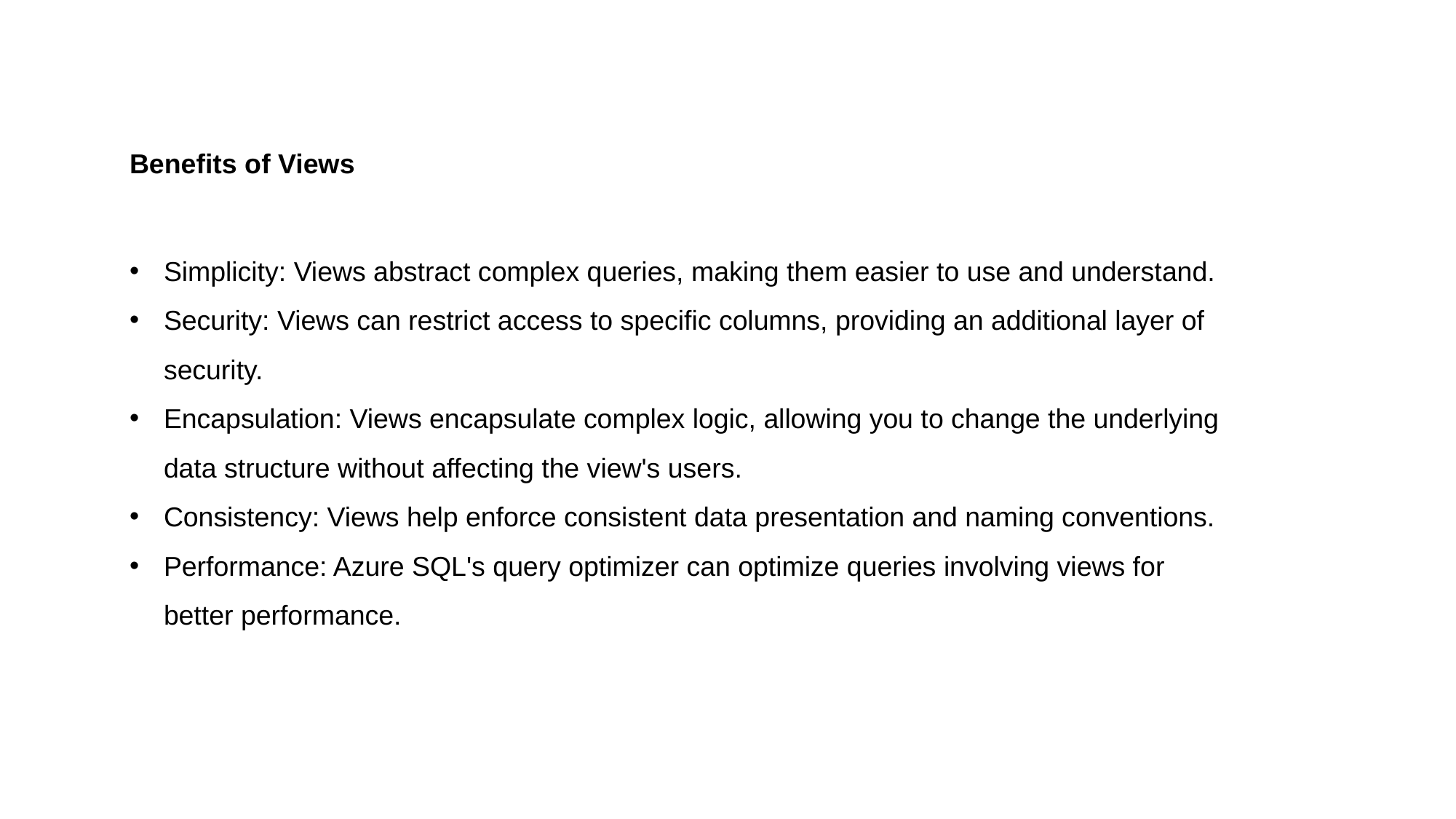

Benefits of Views
Simplicity: Views abstract complex queries, making them easier to use and understand.
Security: Views can restrict access to specific columns, providing an additional layer of security.
Encapsulation: Views encapsulate complex logic, allowing you to change the underlying data structure without affecting the view's users.
Consistency: Views help enforce consistent data presentation and naming conventions.
Performance: Azure SQL's query optimizer can optimize queries involving views for better performance.